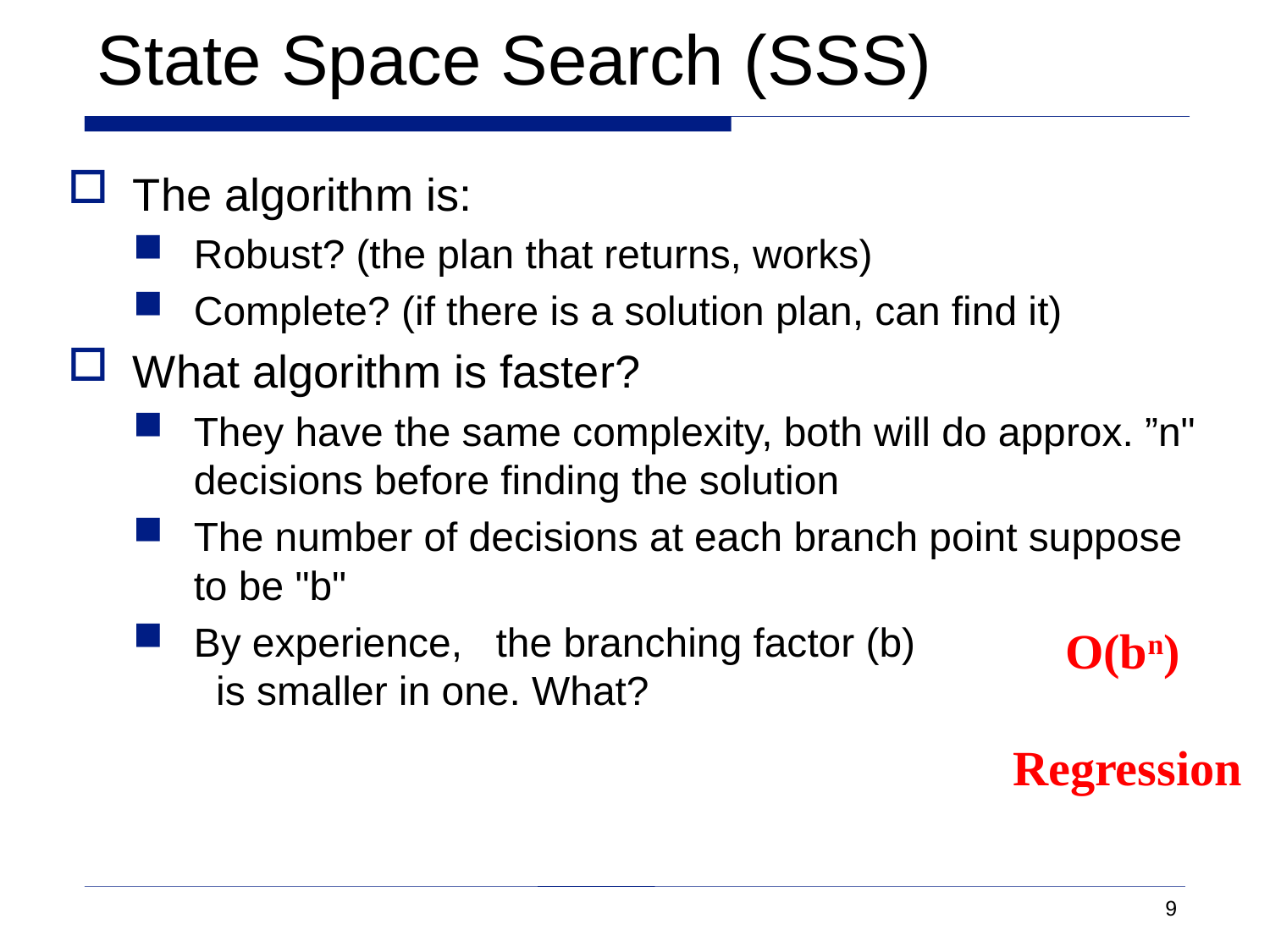

# State Space Search (SSS)
The algorithm is:
Robust? (the plan that returns, works)
Complete? (if there is a solution plan, can find it)
What algorithm is faster?
They have the same complexity, both will do approx. ”n" decisions before finding the solution
The number of decisions at each branch point suppose to be "b"
By experience,   the branching factor (b)                             is smaller in one. What?
O(bn)
Regression